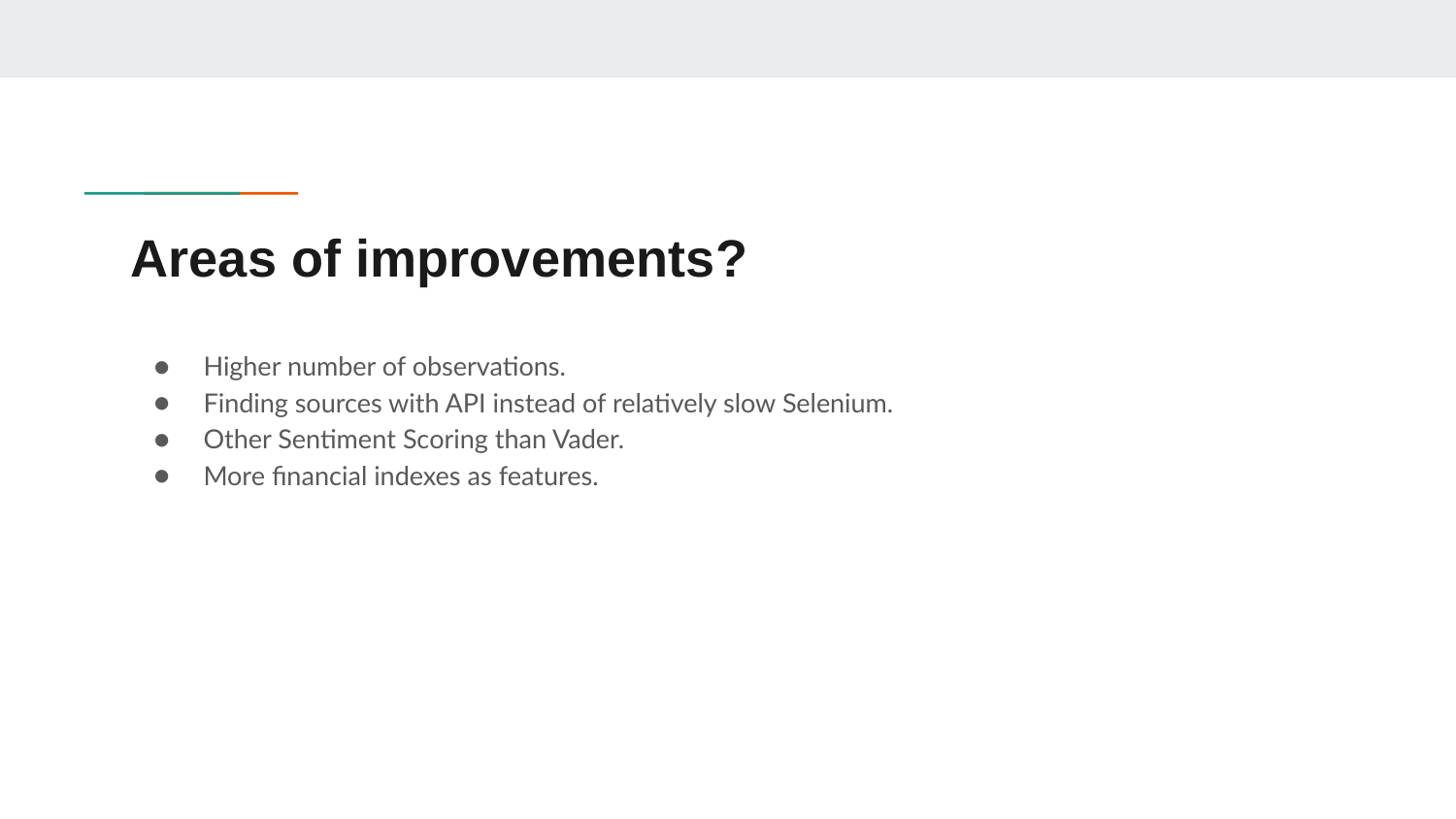

# Areas of improvements?
Higher number of observations.
Finding sources with API instead of relatively slow Selenium.
Other Sentiment Scoring than Vader.
More financial indexes as features.